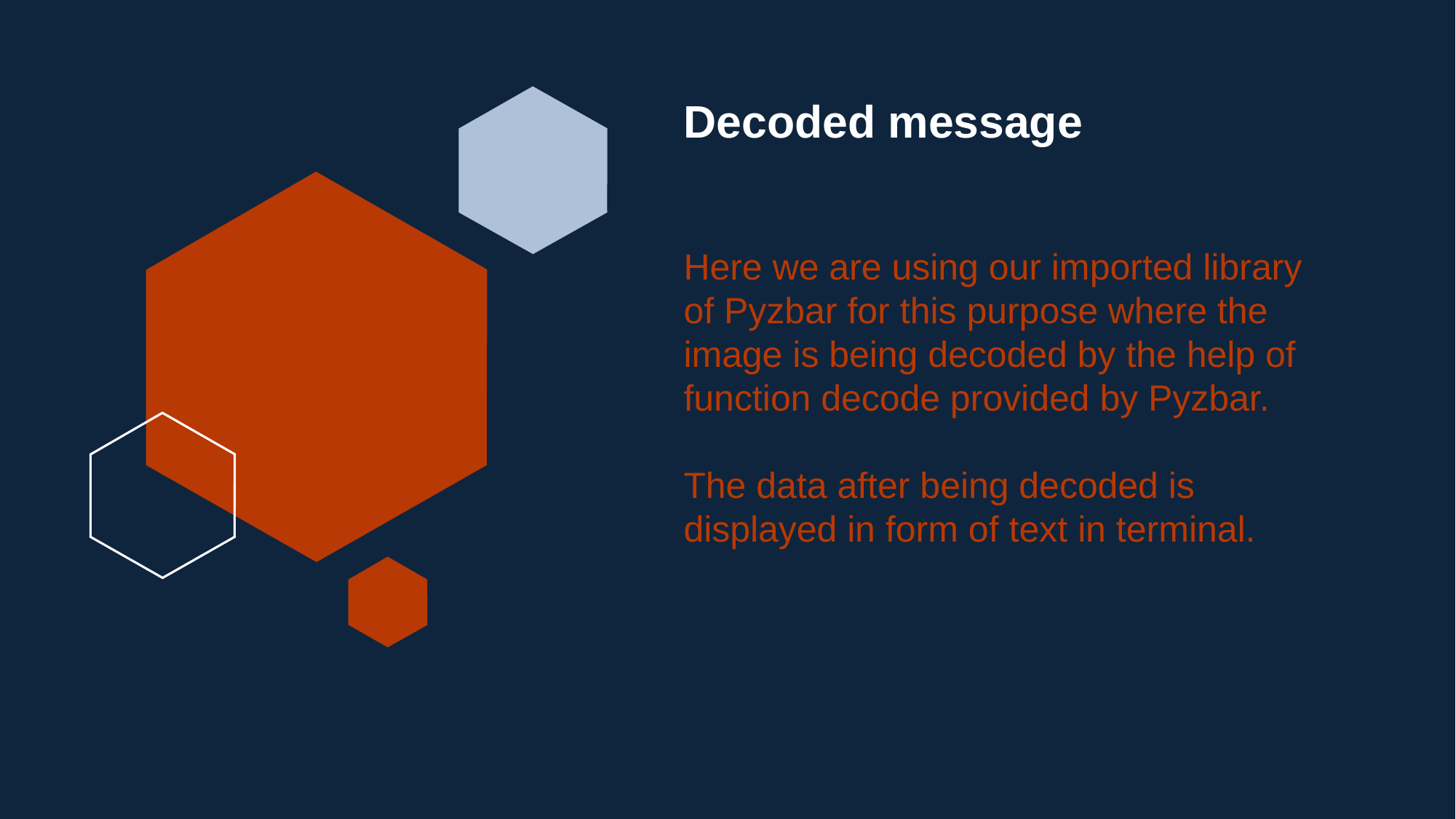

# Decoded message
Here we are using our imported library of Pyzbar for this purpose where the image is being decoded by the help of function decode provided by Pyzbar.
The data after being decoded is displayed in form of text in terminal.